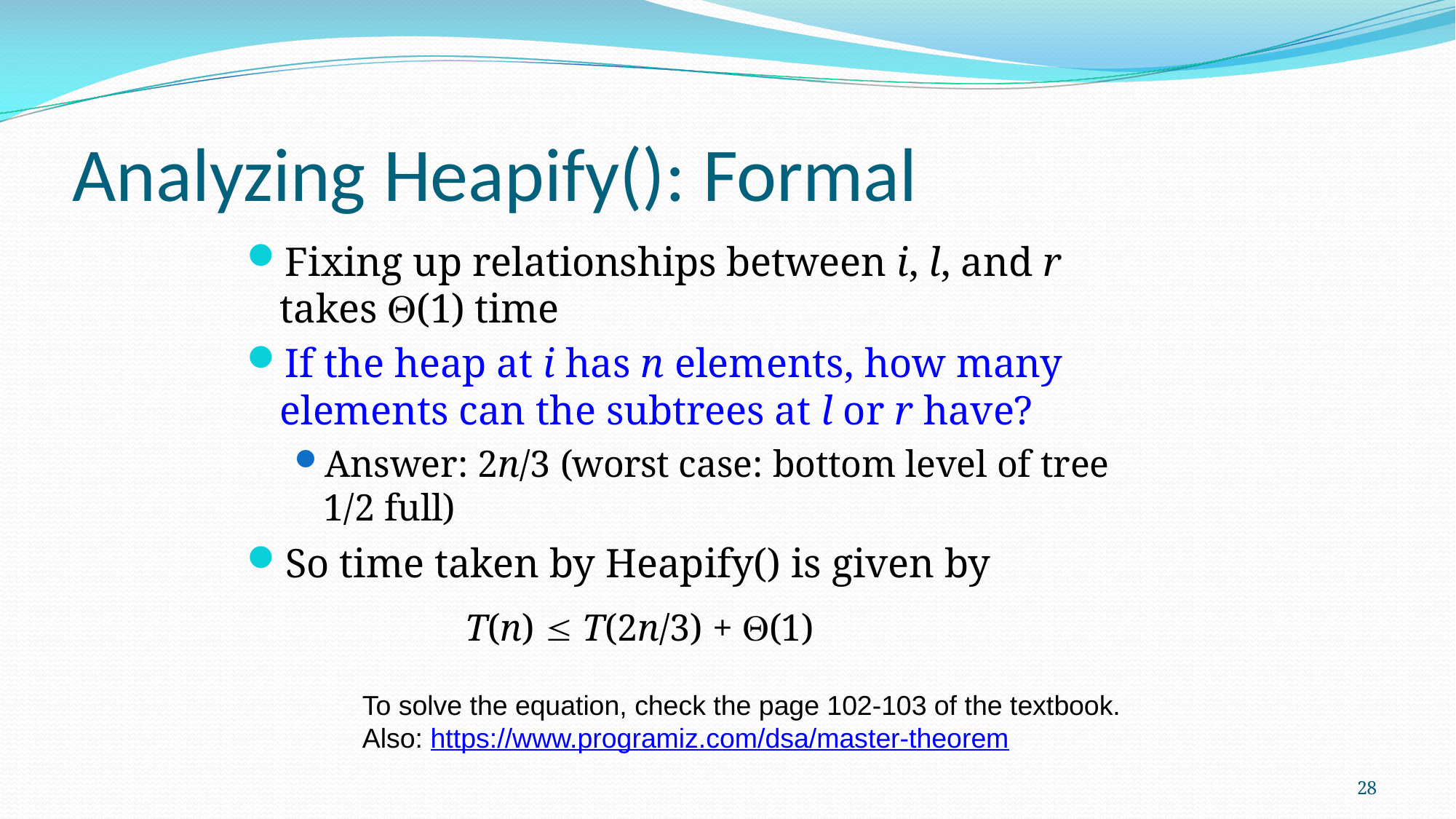

# Analyzing Heapify(): Formal
Fixing up relationships between i, l, and r takes Θ(1) time
If the heap at i has n elements, how many elements can the subtrees at l or r have?
Answer: 2n/3 (worst case: bottom level of tree 1/2 full)
So time taken by Heapify() is given by
T(n) ≤ T(2n/3) + Θ(1)
To solve the equation, check the page 102-103 of the textbook.
Also: https://www.programiz.com/dsa/master-theorem

28